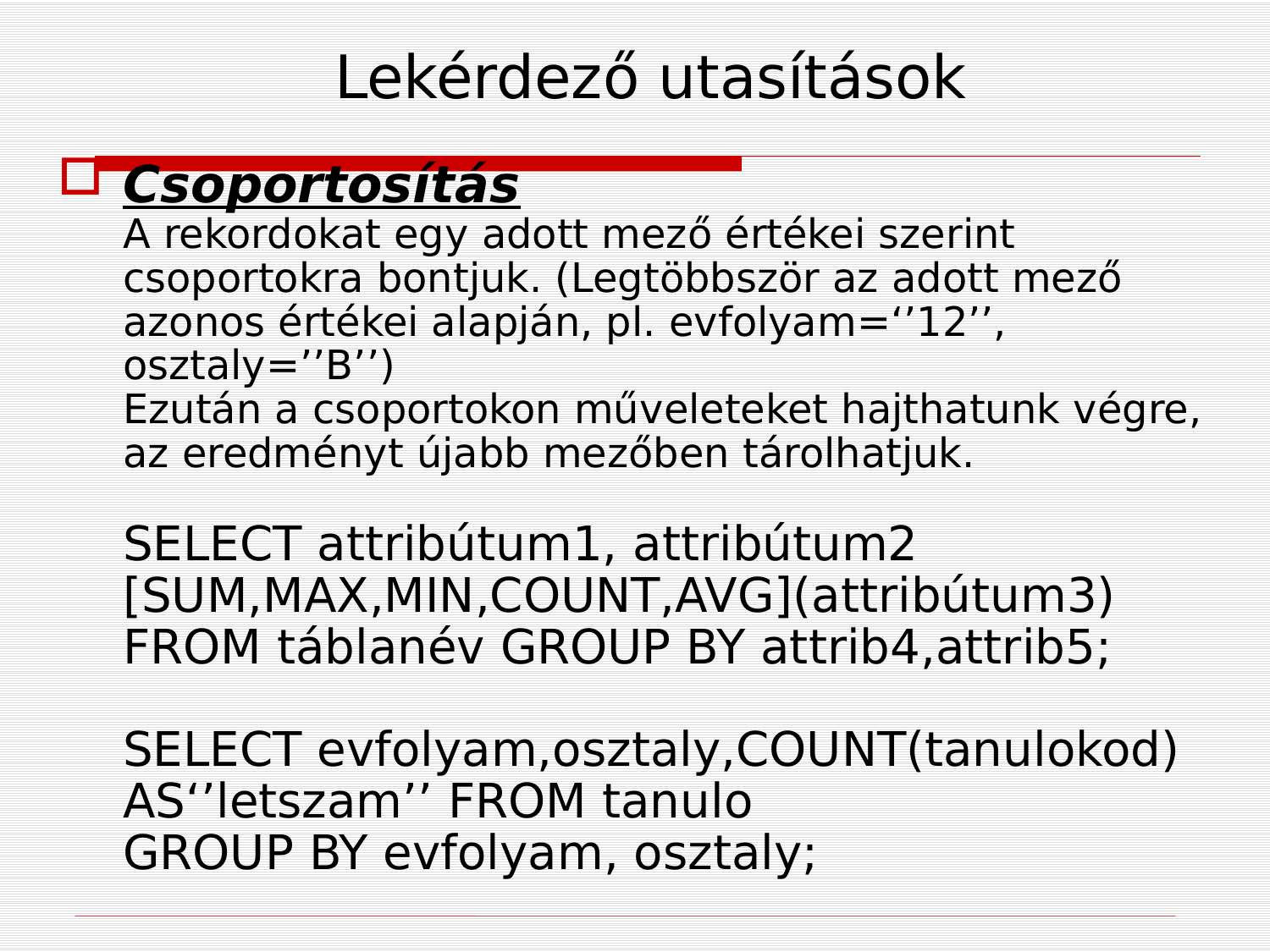

# Lekérdező utasítások
Csoportosítás
A rekordokat egy adott mező értékei szerint csoportokra bontjuk. (Legtöbbször az adott mező azonos értékei alapján, pl. evfolyam=‘’12’’, osztaly=’’B’’)
Ezután a csoportokon műveleteket hajthatunk végre, az eredményt újabb mezőben tárolhatjuk.
SELECT attribútum1, attribútum2
[SUM,MAX,MIN,COUNT,AVG](attribútum3)
FROM táblanév GROUP BY attrib4,attrib5;
SELECT evfolyam,osztaly,COUNT(tanulokod) AS‘’letszam’’ FROM tanulo
GROUP BY evfolyam, osztaly;